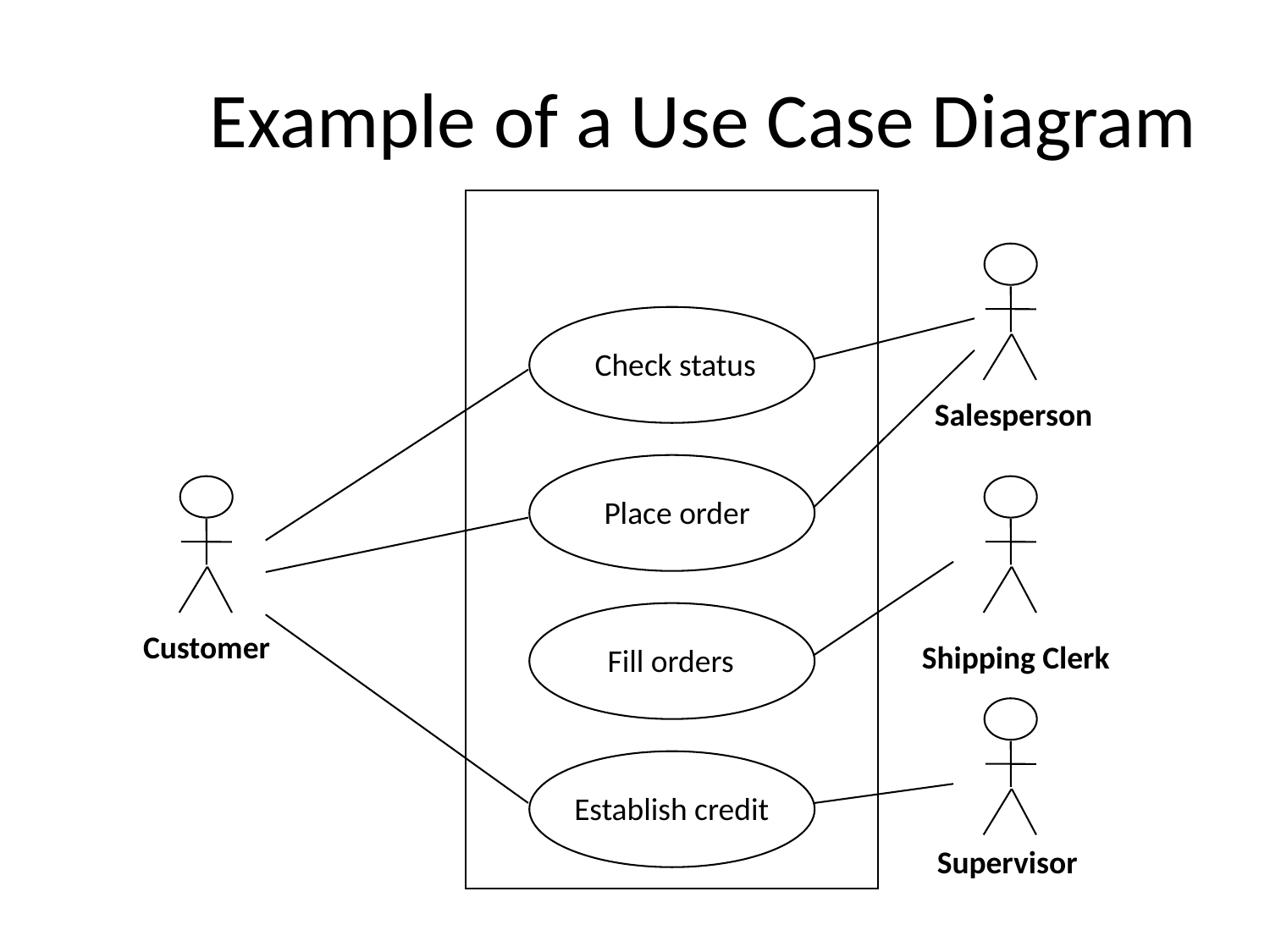

# Example of a Use Case Diagram

Check status

Salesperson

Place order

Customer
Shipping Clerk
Fill orders

Establish credit

Supervisor